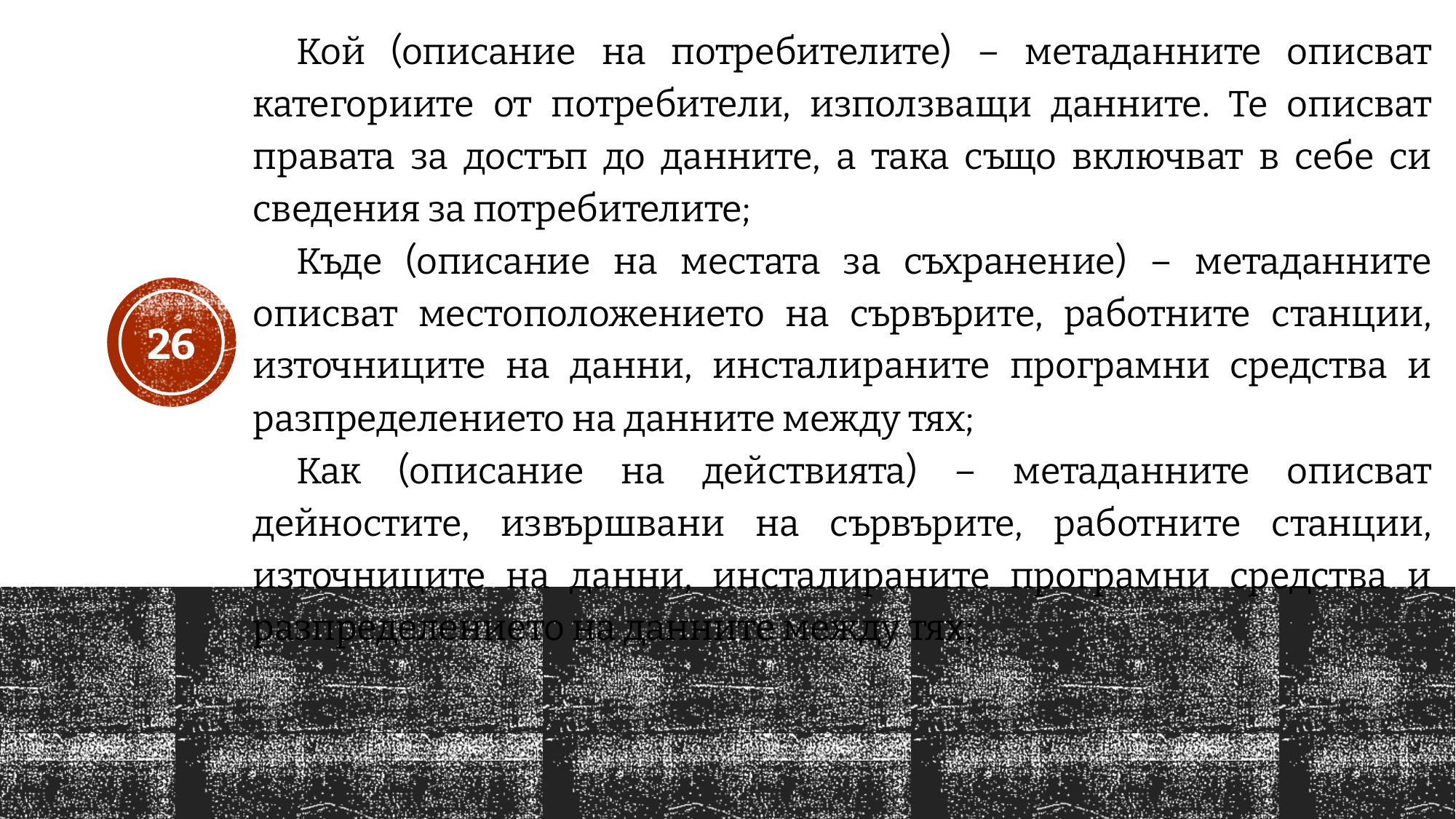

Кой (описание на потребителите) – метаданните описват категориите от потребители, използващи данните. Те описват правата за достъп до данните, а така също включват в себе си сведения за потребителите;
Къде (описание на местата за съхранение) – метаданните описват местоположението на сървърите, работните станции, източниците на данни, инсталираните програмни средства и разпределението на данните между тях;
Как (описание на действията) – метаданните описват дейностите, извършвани на сървърите, работните станции, източниците на данни, инсталираните програмни средства и разпределението на данните между тях;
26